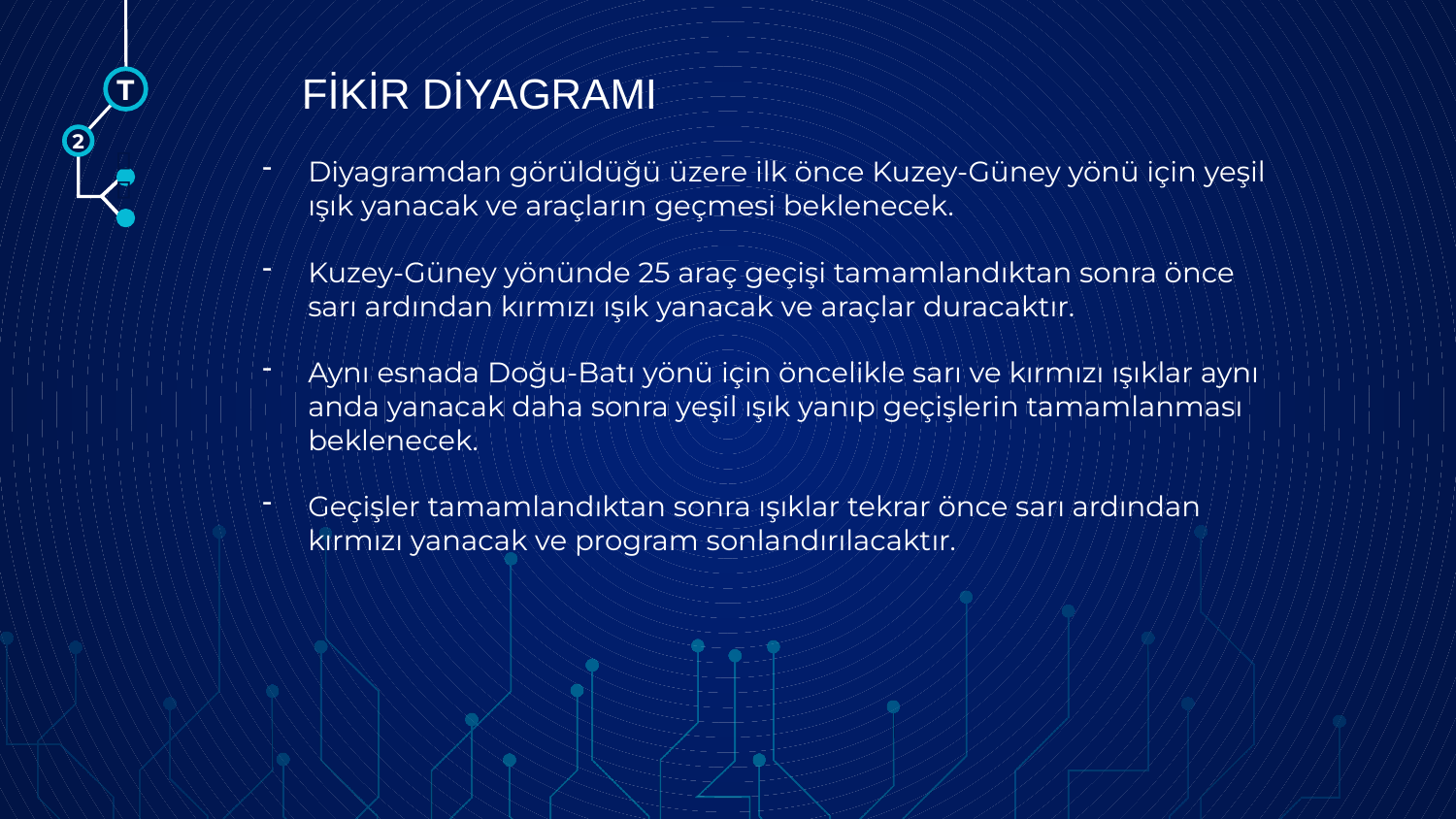

# FİKİR DİYAGRAMI
T
2
Diyagramdan görüldüğü üzere ilk önce Kuzey-Güney yönü için yeşil ışık yanacak ve araçların geçmesi beklenecek.
Kuzey-Güney yönünde 25 araç geçişi tamamlandıktan sonra önce sarı ardından kırmızı ışık yanacak ve araçlar duracaktır.
Aynı esnada Doğu-Batı yönü için öncelikle sarı ve kırmızı ışıklar aynı anda yanacak daha sonra yeşil ışık yanıp geçişlerin tamamlanması beklenecek.
Geçişler tamamlandıktan sonra ışıklar tekrar önce sarı ardından kırmızı yanacak ve program sonlandırılacaktır.
🠺

🠺